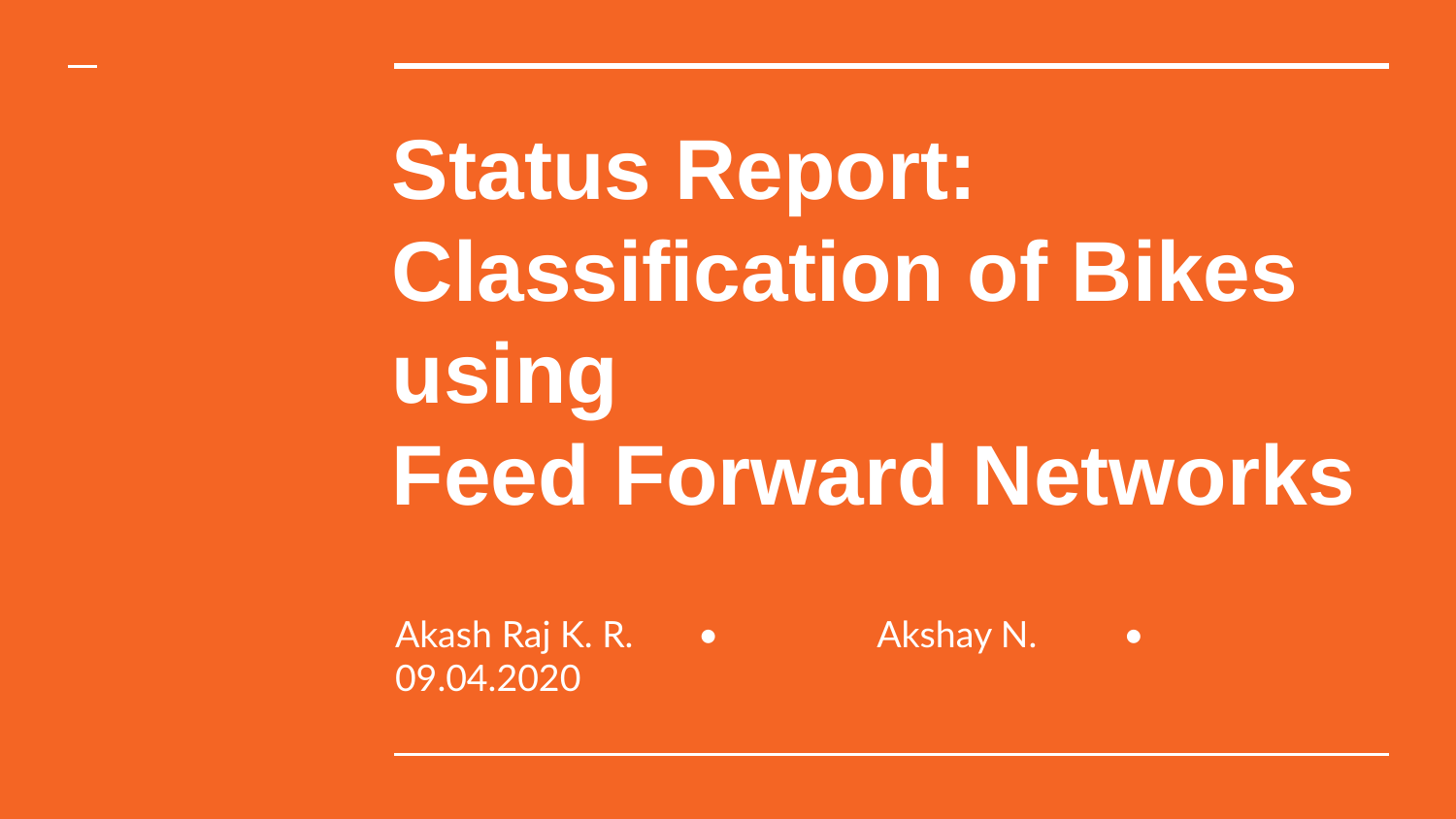

# Status Report: Classification of Bikes using
Feed Forward Networks
Akash Raj K. R.       •	     Akshay N.     	•        09.04.2020